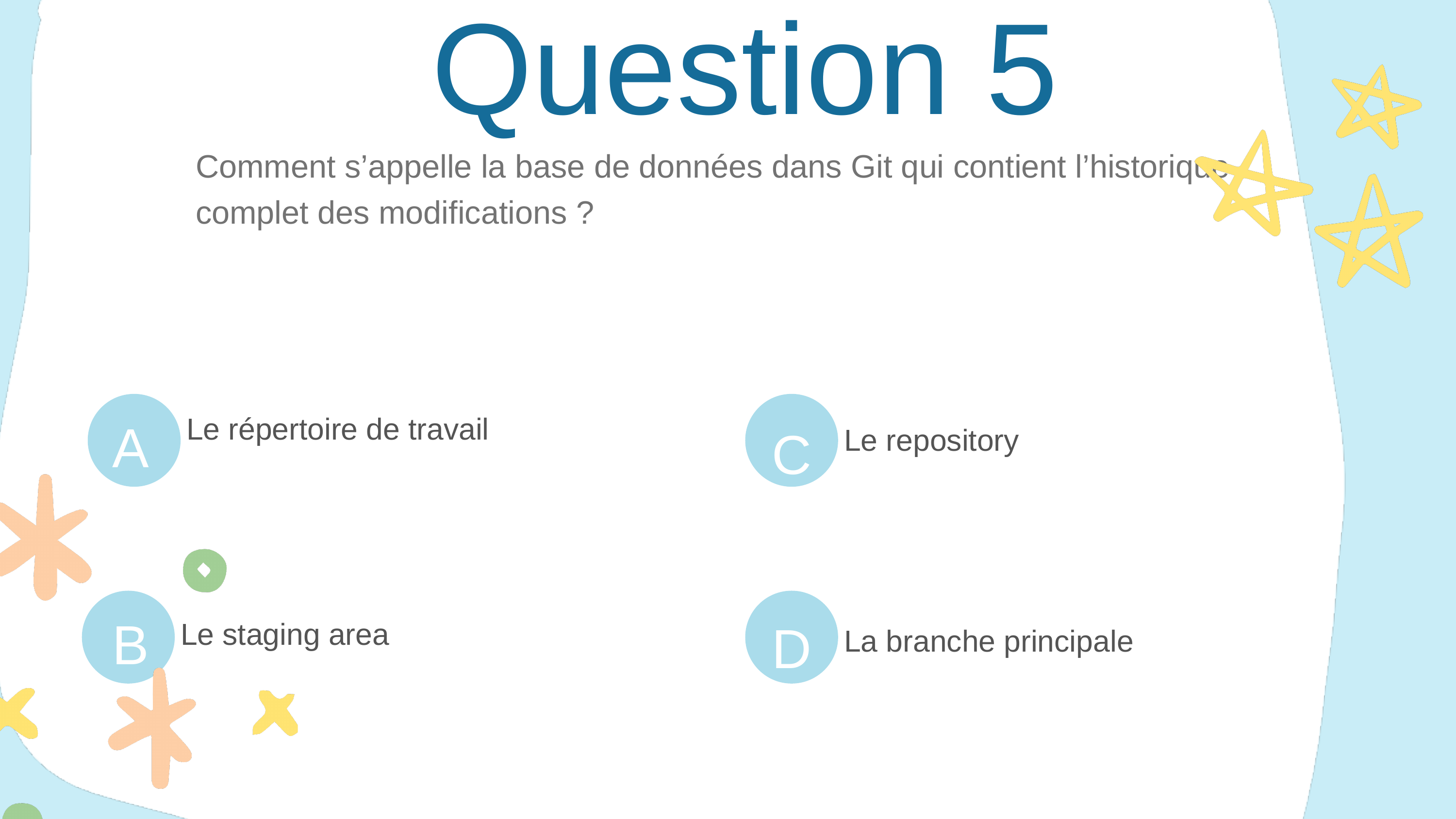

Question 5

Comment s’appelle la base de données dans Git qui contient l’historique complet des modifications ?
A

C
Le répertoire de travail
Le repository

B

D
Le staging area
La branche principale